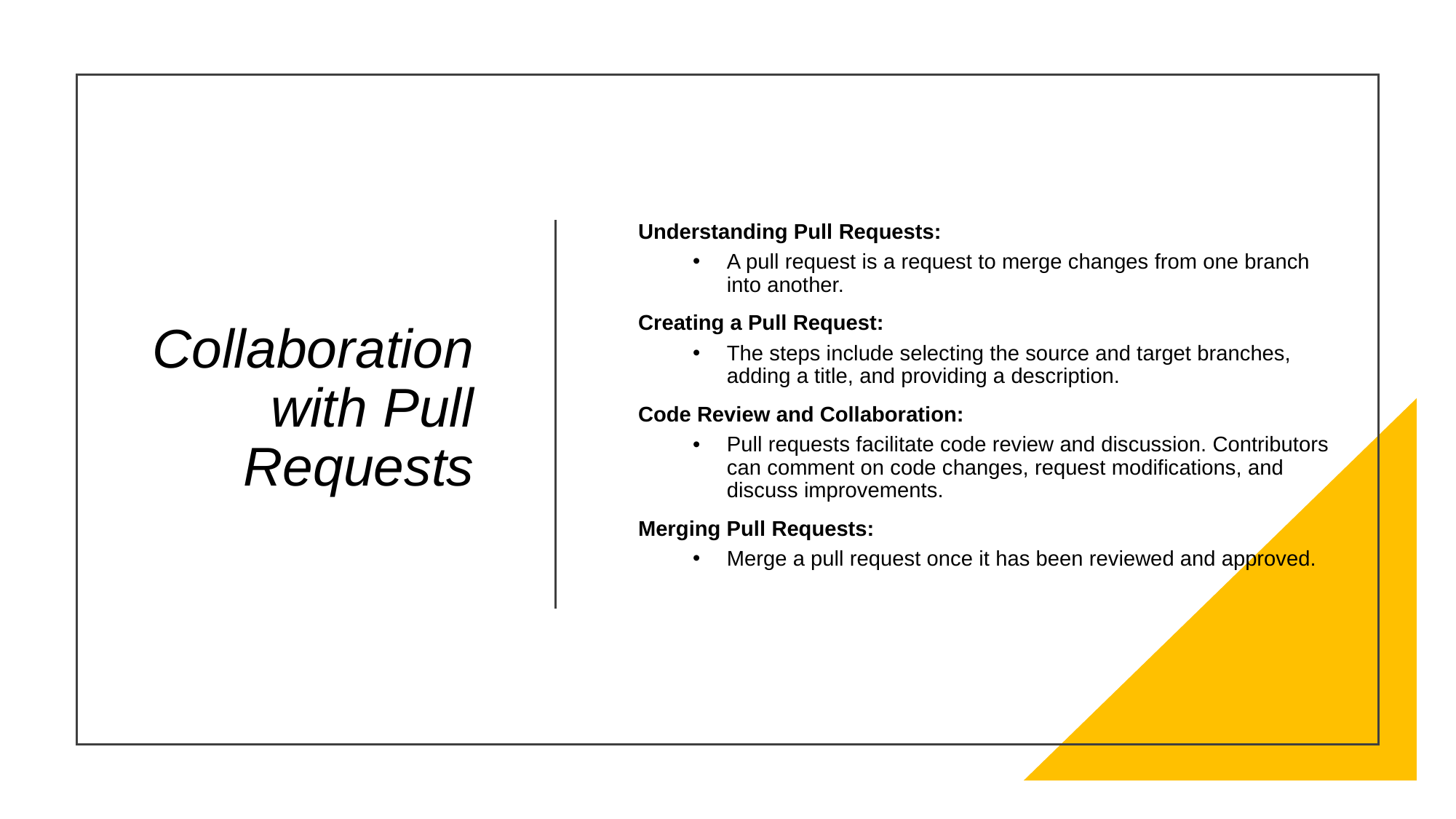

Understanding Pull Requests:
A pull request is a request to merge changes from one branch into another.
Creating a Pull Request:
The steps include selecting the source and target branches, adding a title, and providing a description.
Code Review and Collaboration:
Pull requests facilitate code review and discussion. Contributors can comment on code changes, request modifications, and discuss improvements.
Merging Pull Requests:
Merge a pull request once it has been reviewed and approved.

# Collaboration with Pull Requests